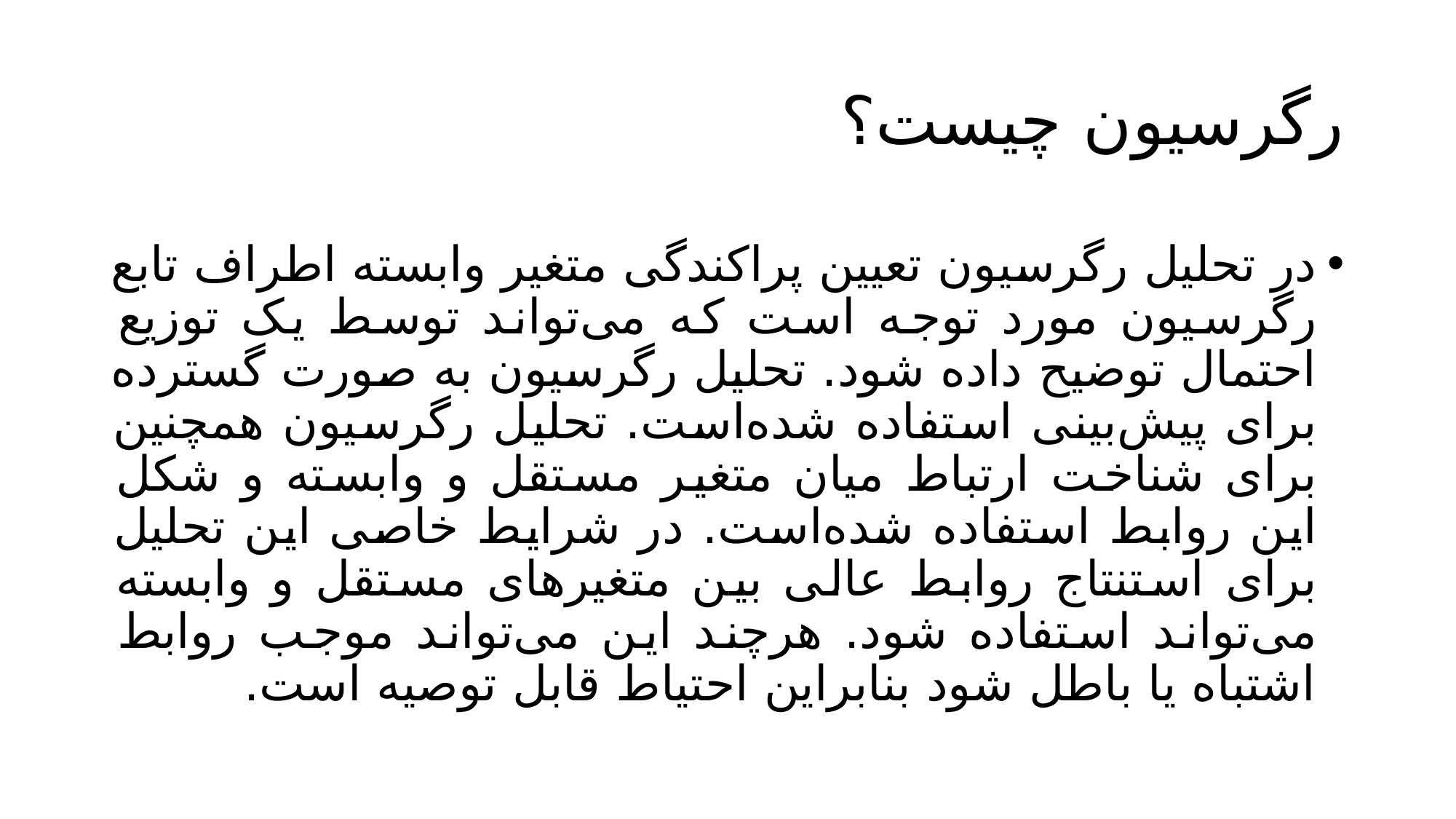

# رگرسیون چیست؟
در تحلیل رگرسیون تعیین پراکندگی متغیر وابسته اطراف تابع رگرسیون مورد توجه است که می‌تواند توسط یک توزیع احتمال توضیح داده شود. تحلیل رگرسیون به صورت گسترده برای پیش‌بینی استفاده شده‌است. تحلیل رگرسیون همچنین برای شناخت ارتباط میان متغیر مستقل و وابسته و شکل این روابط استفاده شده‌است. در شرایط خاصی این تحلیل برای استنتاج روابط عالی بین متغیرهای مستقل و وابسته می‌تواند استفاده شود. هرچند این می‌تواند موجب روابط اشتباه یا باطل شود بنابراین احتیاط قابل توصیه است.